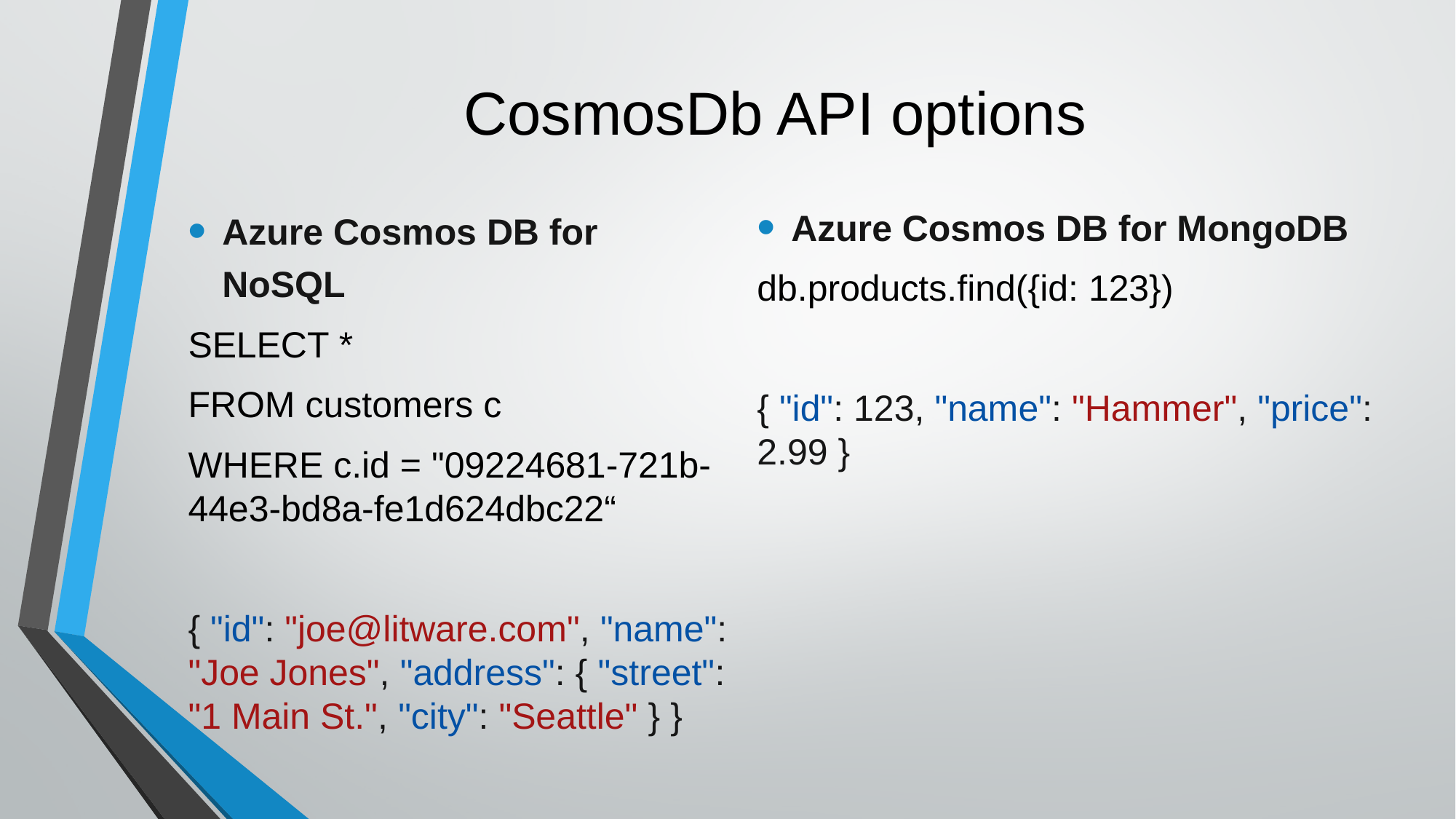

# CosmosDb API options
Azure Cosmos DB for NoSQL
SELECT *
FROM customers c
WHERE c.id = "09224681-721b-44e3-bd8a-fe1d624dbc22“

{ "id": "joe@litware.com", "name": "Joe Jones", "address": { "street": "1 Main St.", "city": "Seattle" } }

Azure Cosmos DB for MongoDB
db.products.find({id: 123})

{ "id": 123, "name": "Hammer", "price": 2.99 }